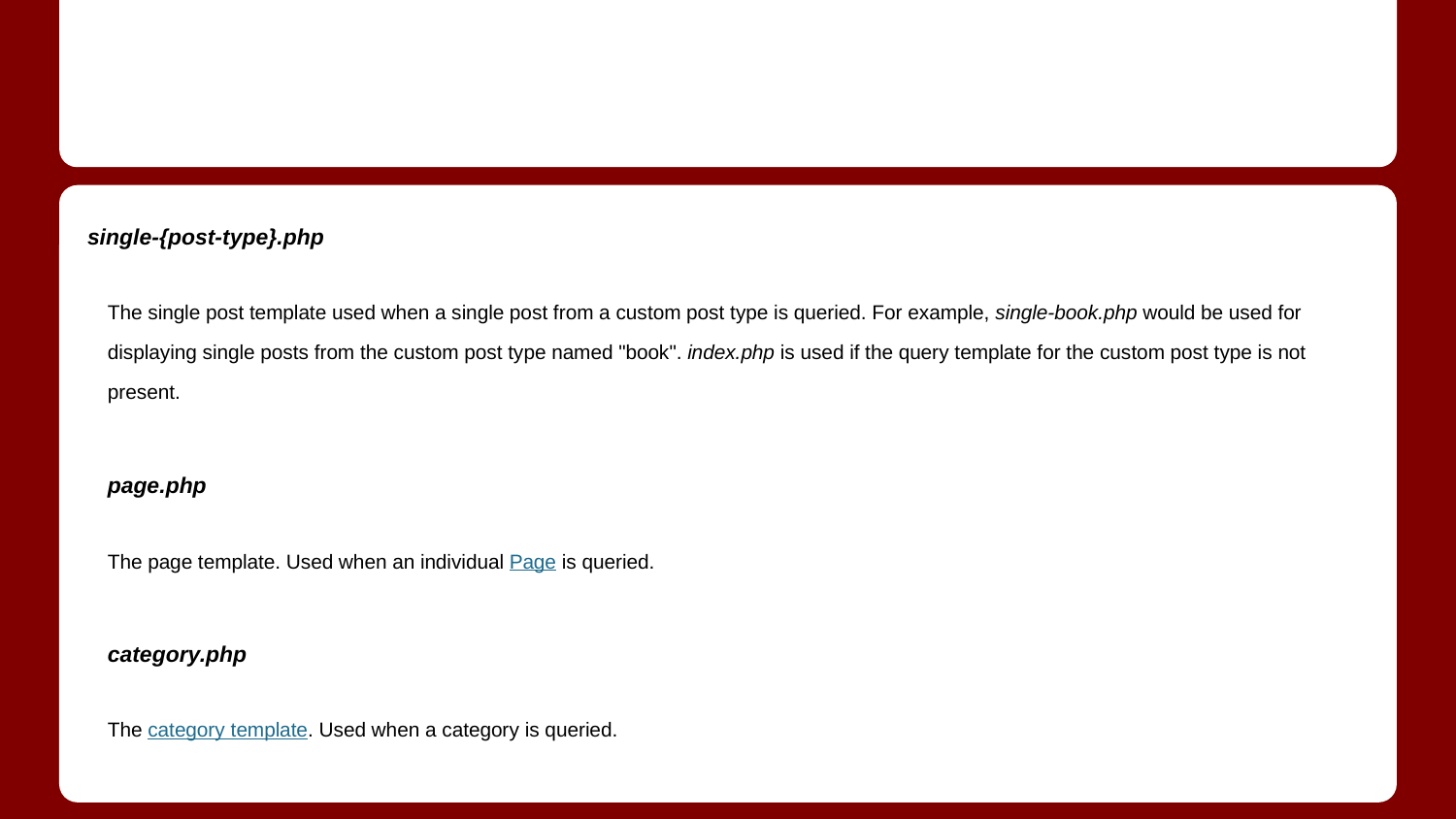

#
single-{post-type}.php
The single post template used when a single post from a custom post type is queried. For example, single-book.php would be used for displaying single posts from the custom post type named "book". index.php is used if the query template for the custom post type is not present.
page.php
The page template. Used when an individual Page is queried.
category.php
The category template. Used when a category is queried.